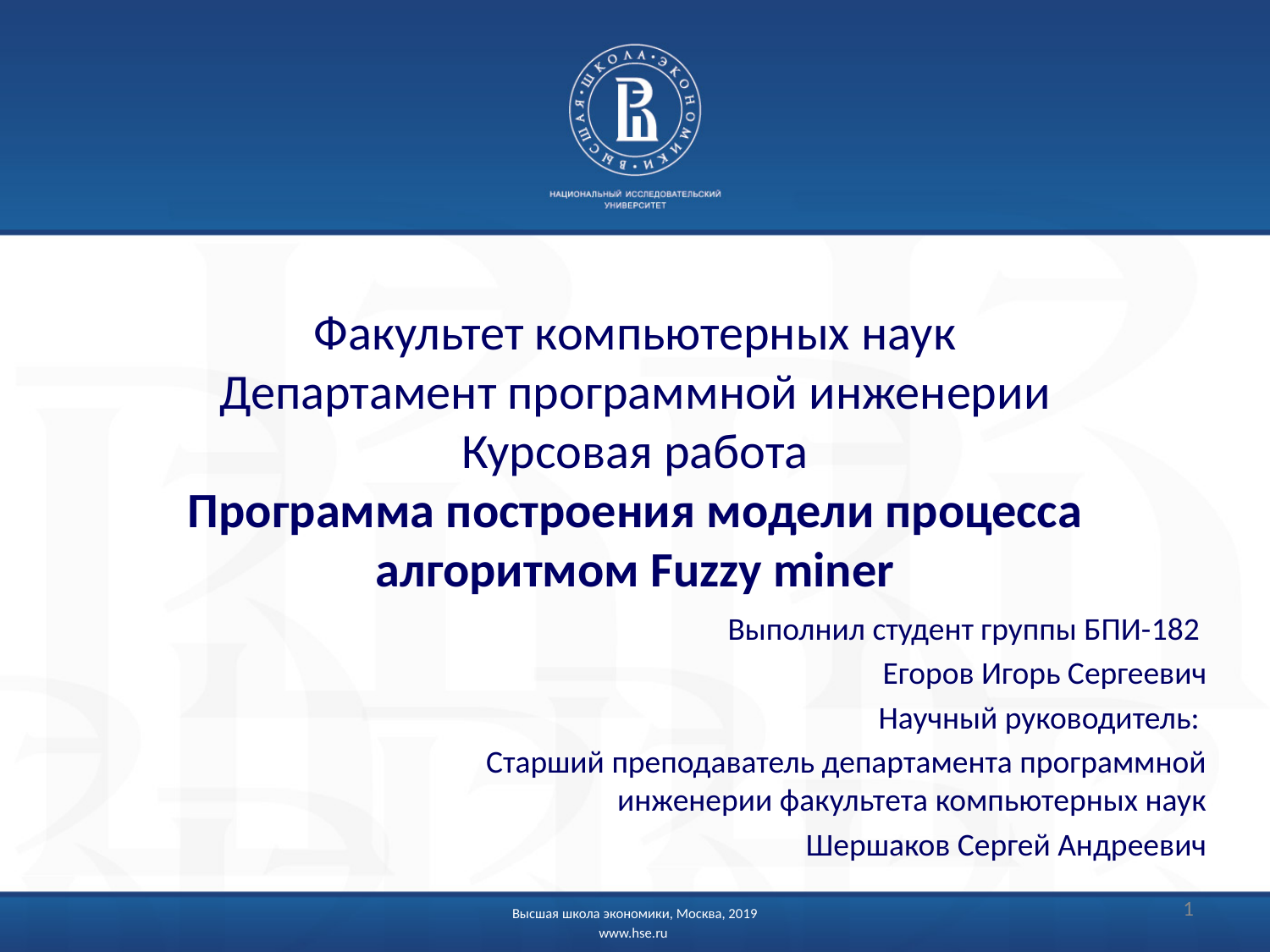

# Факультет компьютерных наук Департамент программной инженерии Курсовая работа Программа построения модели процесса алгоритмом Fuzzy miner
Выполнил студент группы БПИ-182
Егоров Игорь Сергеевич
Научный руководитель:
Старший преподаватель департамента программной инженерии факультета компьютерных наук
Шершаков Сергей Андреевич
1
Высшая школа экономики, Москва, 2019
www.hse.ru